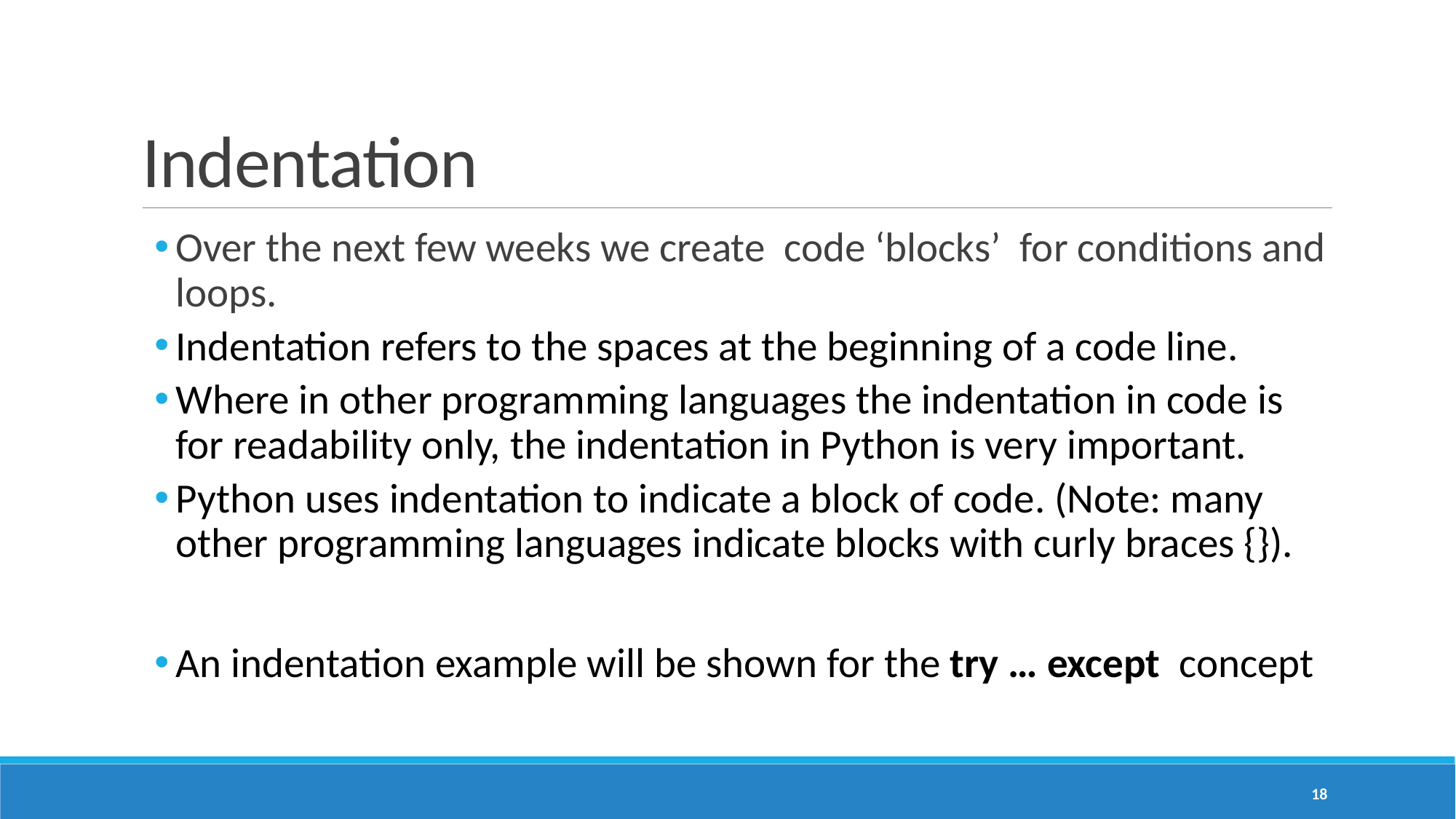

# Indentation
Over the next few weeks we create  code ‘blocks’  for conditions and loops.
Indentation refers to the spaces at the beginning of a code line.
Where in other programming languages the indentation in code is for readability only, the indentation in Python is very important.
Python uses indentation to indicate a block of code. (Note: many other programming languages indicate blocks with curly braces {}).

An indentation example will be shown for the try … except  concept

18